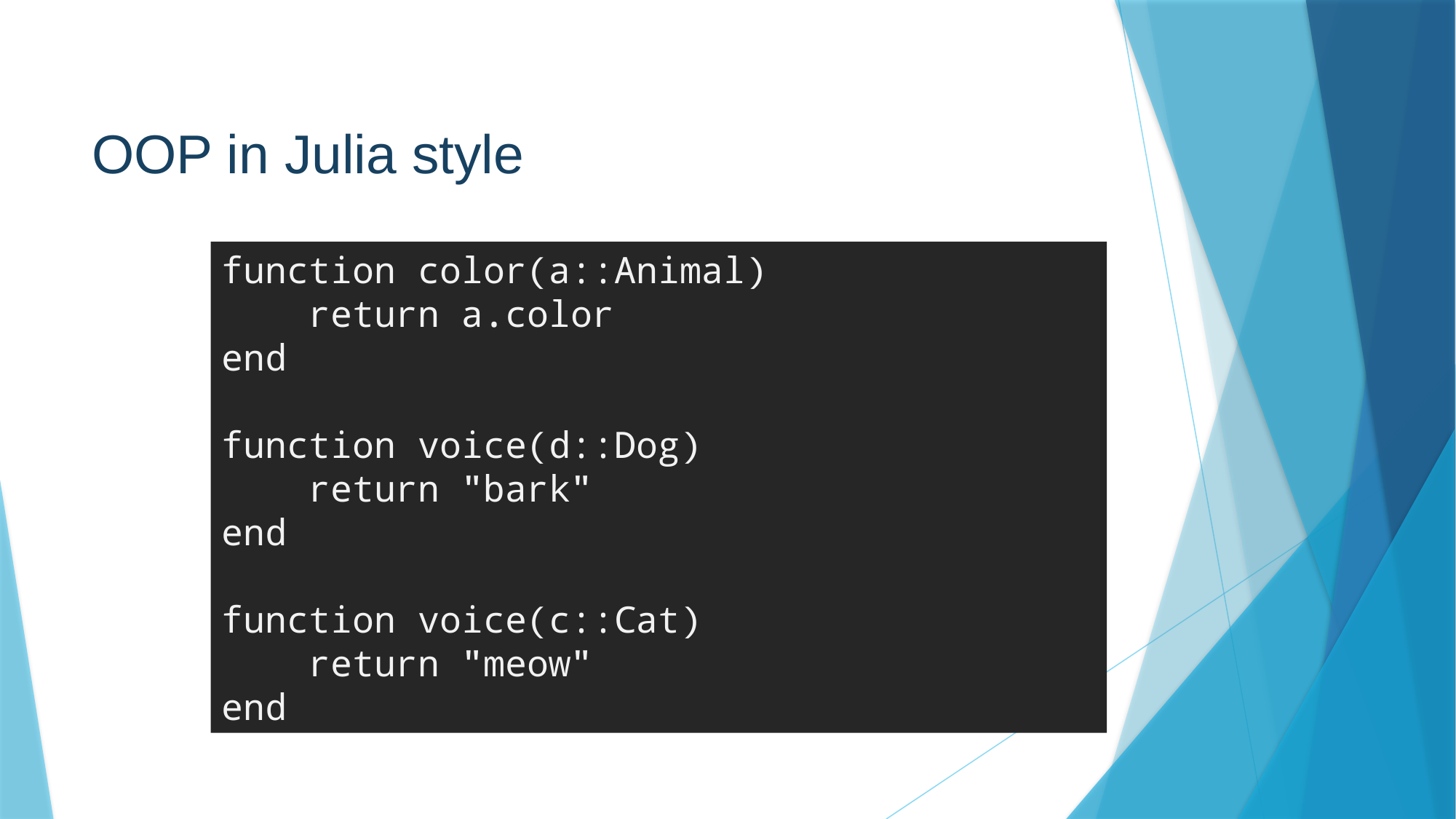

# OOP in Julia style
function color(a::Animal)
    return a.color
end

function voice(d::Dog)
    return "bark"
end

function voice(c::Cat)
    return "meow"
end